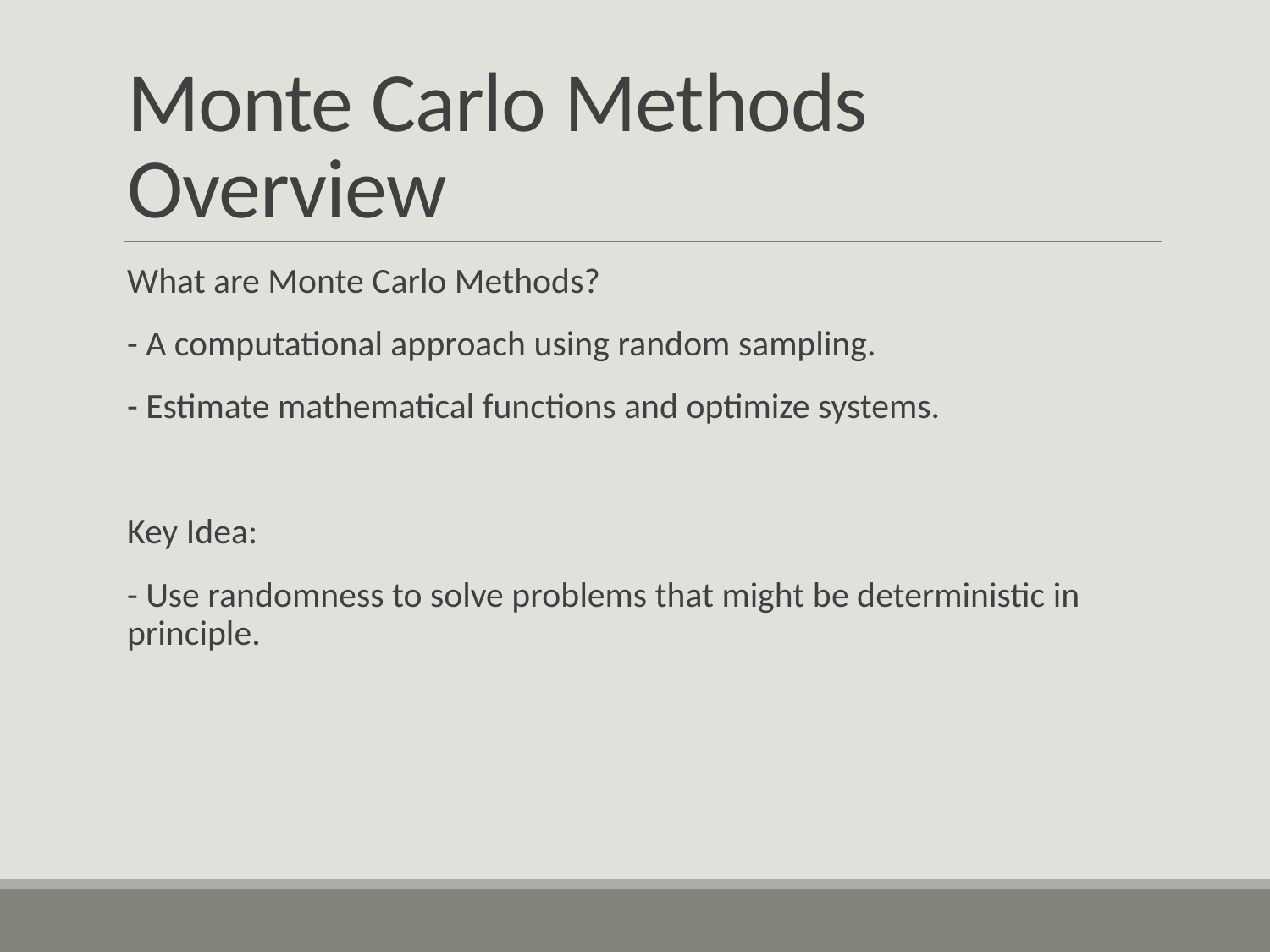

# Monte Carlo Methods Overview
What are Monte Carlo Methods?
- A computational approach using random sampling.
- Estimate mathematical functions and optimize systems.

Key Idea:
- Use randomness to solve problems that might be deterministic in principle.